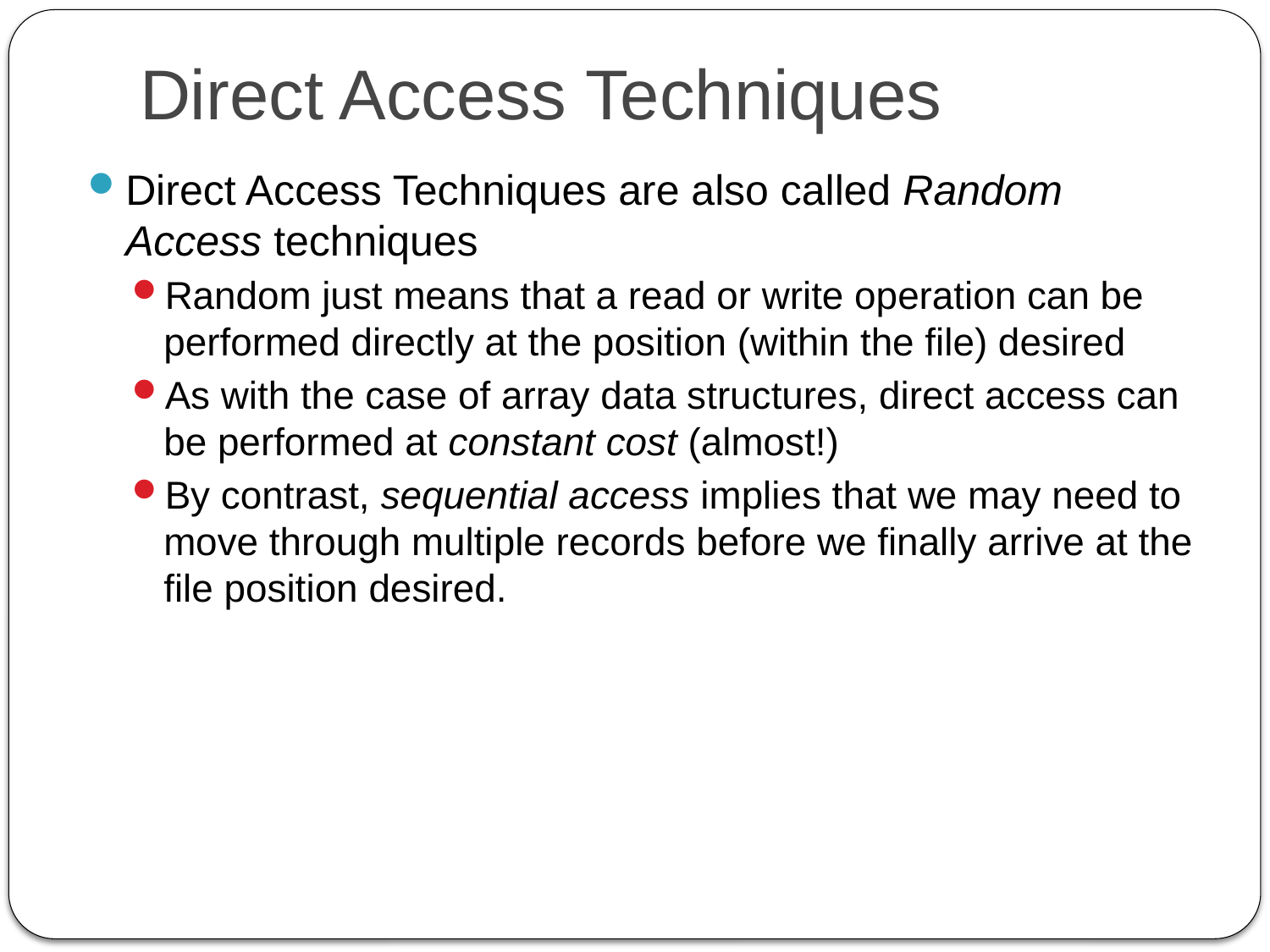

# Direct Access Techniques
Direct Access Techniques are also called Random Access techniques
Random just means that a read or write operation can be performed directly at the position (within the file) desired
As with the case of array data structures, direct access can be performed at constant cost (almost!)
By contrast, sequential access implies that we may need to move through multiple records before we finally arrive at the file position desired.